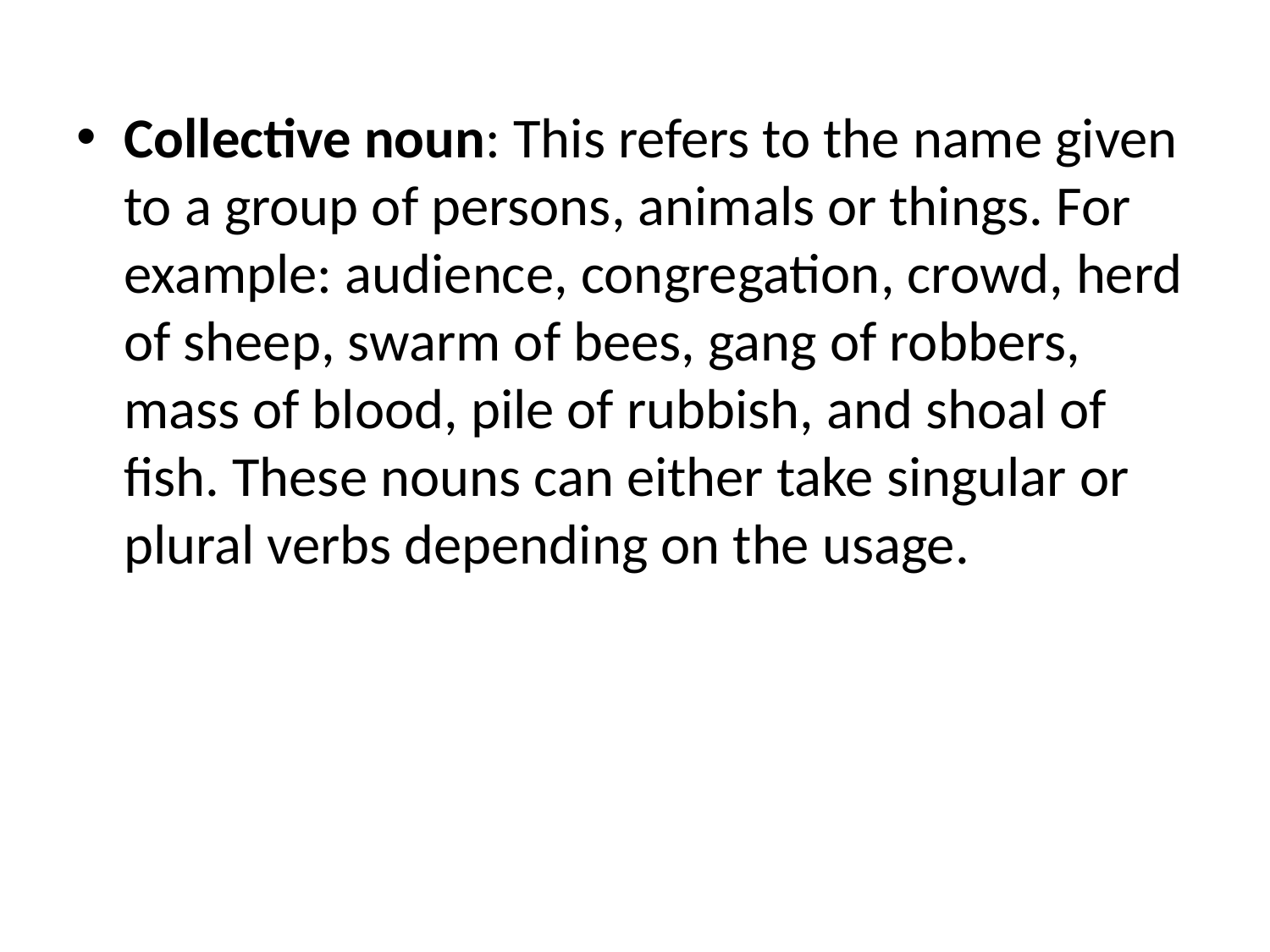

Collective noun: This refers to the name given to a group of persons, animals or things. For example: audience, congregation, crowd, herd of sheep, swarm of bees, gang of robbers, mass of blood, pile of rubbish, and shoal of fish. These nouns can either take singular or plural verbs depending on the usage.